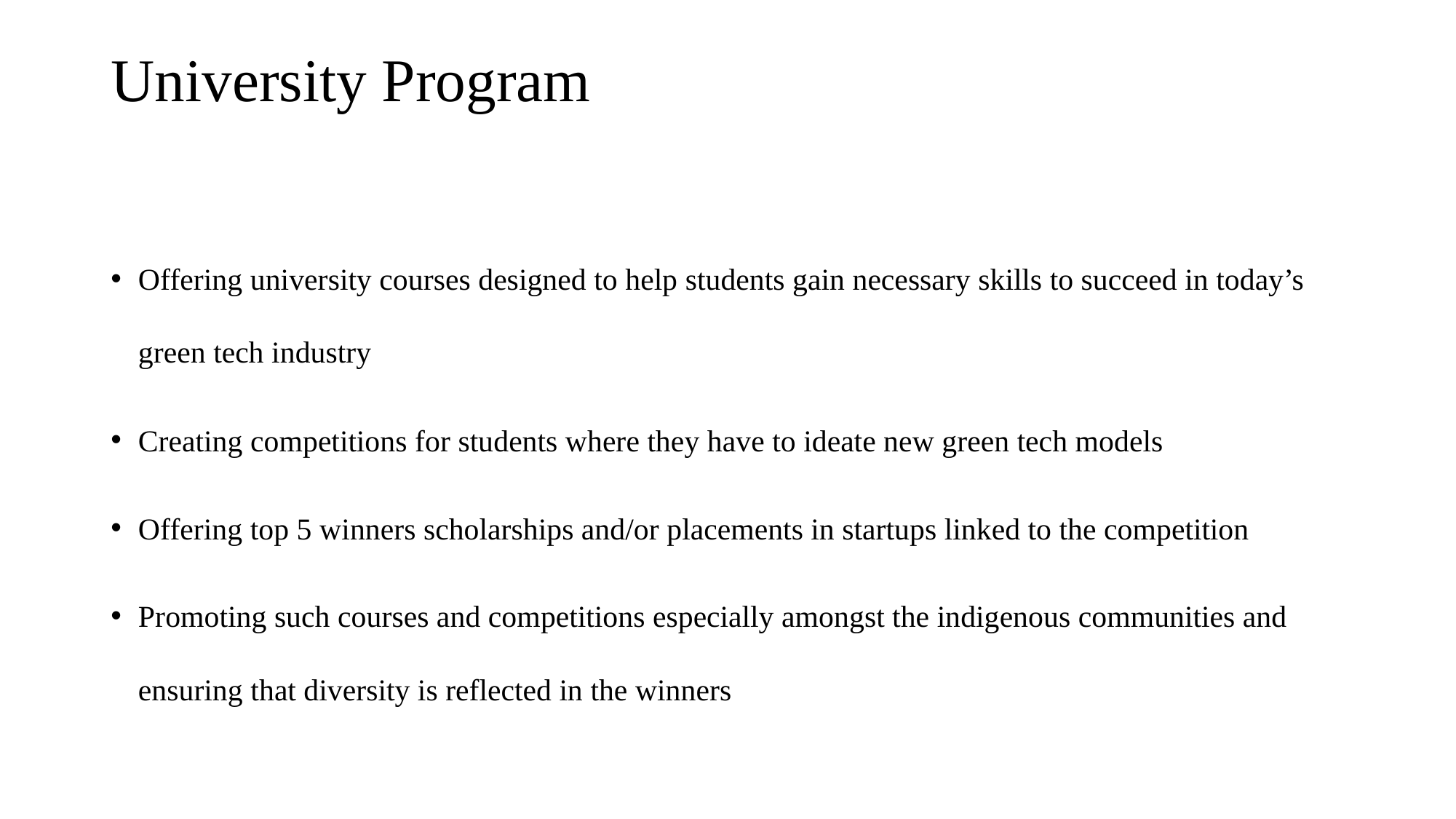

# University Program
Offering university courses designed to help students gain necessary skills to succeed in today’s green tech industry
Creating competitions for students where they have to ideate new green tech models
Offering top 5 winners scholarships and/or placements in startups linked to the competition
Promoting such courses and competitions especially amongst the indigenous communities and ensuring that diversity is reflected in the winners